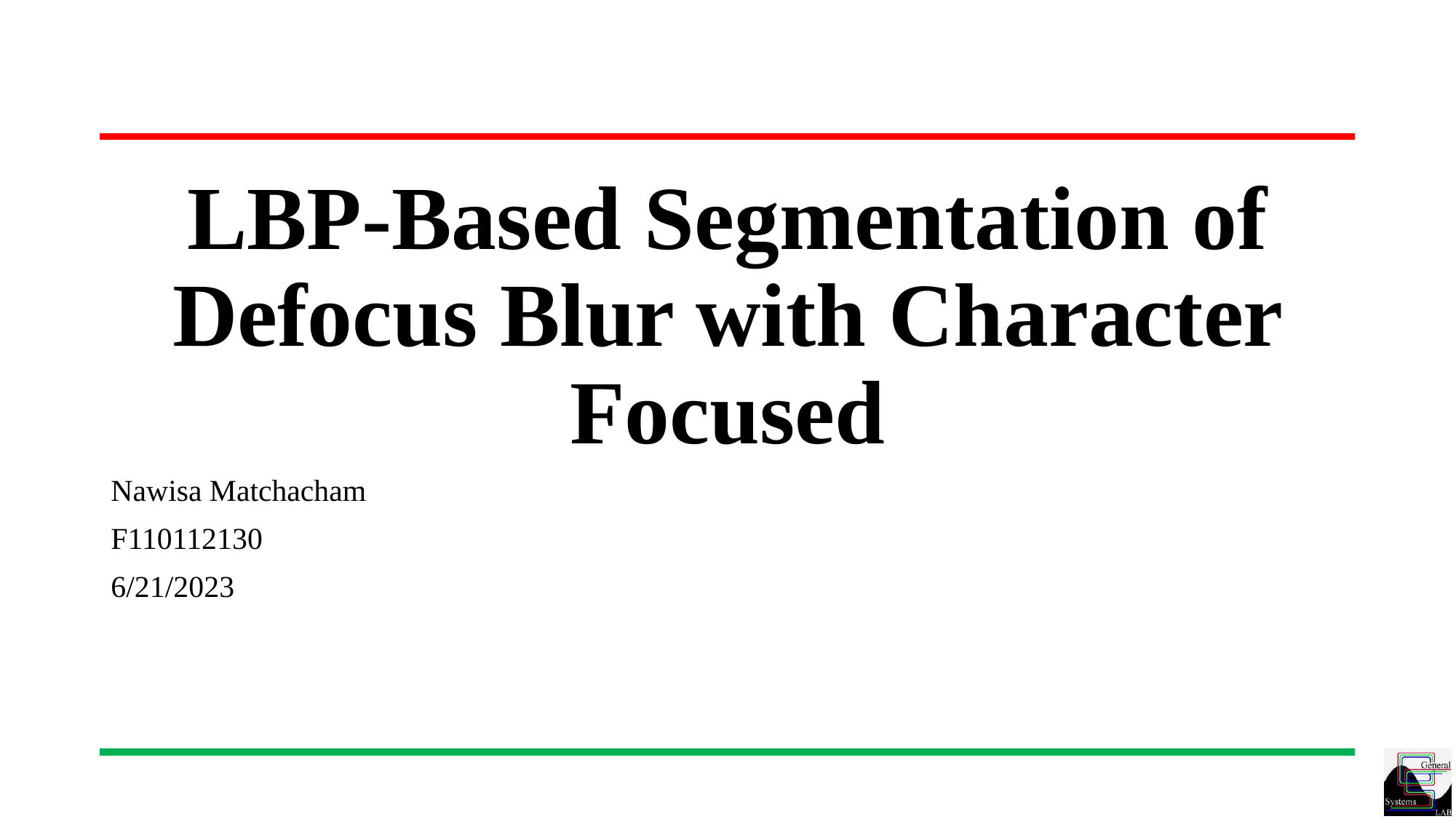

# LBP-Based Segmentation of Defocus Blur with Character Focused
Nawisa Matchacham
F110112130
6/21/2023